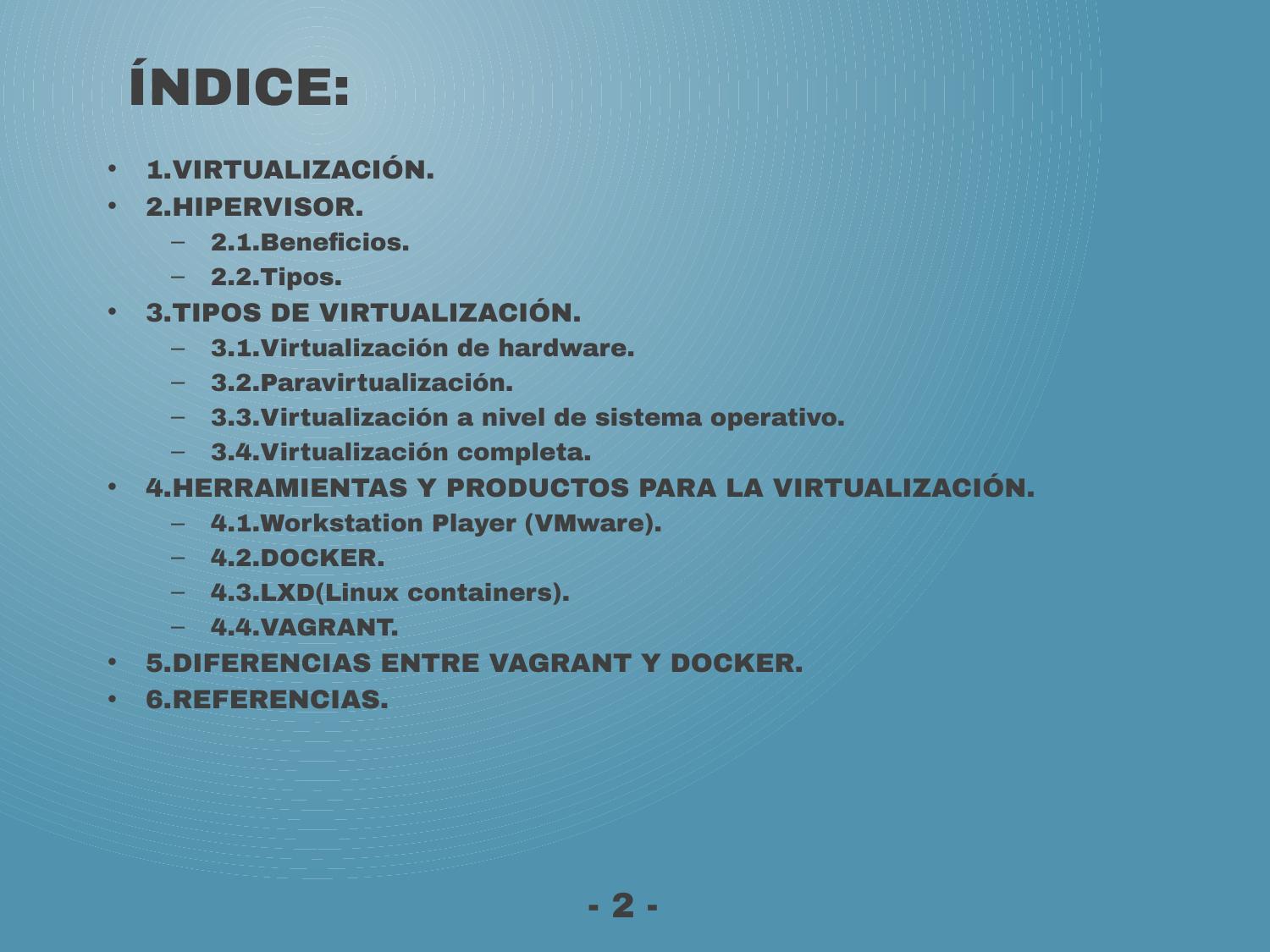

# Índice:
1.VIRTUALIZACIÓN.
2.HIPERVISOR.
2.1.Beneficios.
2.2.Tipos.
3.TIPOS DE VIRTUALIZACIÓN.
3.1.Virtualización de hardware.
3.2.Paravirtualización.
3.3.Virtualización a nivel de sistema operativo.
3.4.Virtualización completa.
4.HERRAMIENTAS Y PRODUCTOS PARA LA VIRTUALIZACIÓN.
4.1.Workstation Player (VMware).
4.2.DOCKER.
4.3.LXD(Linux containers).
4.4.VAGRANT.
5.DIFERENCIAS ENTRE VAGRANT Y DOCKER.
6.REFERENCIAS.
- 2 -